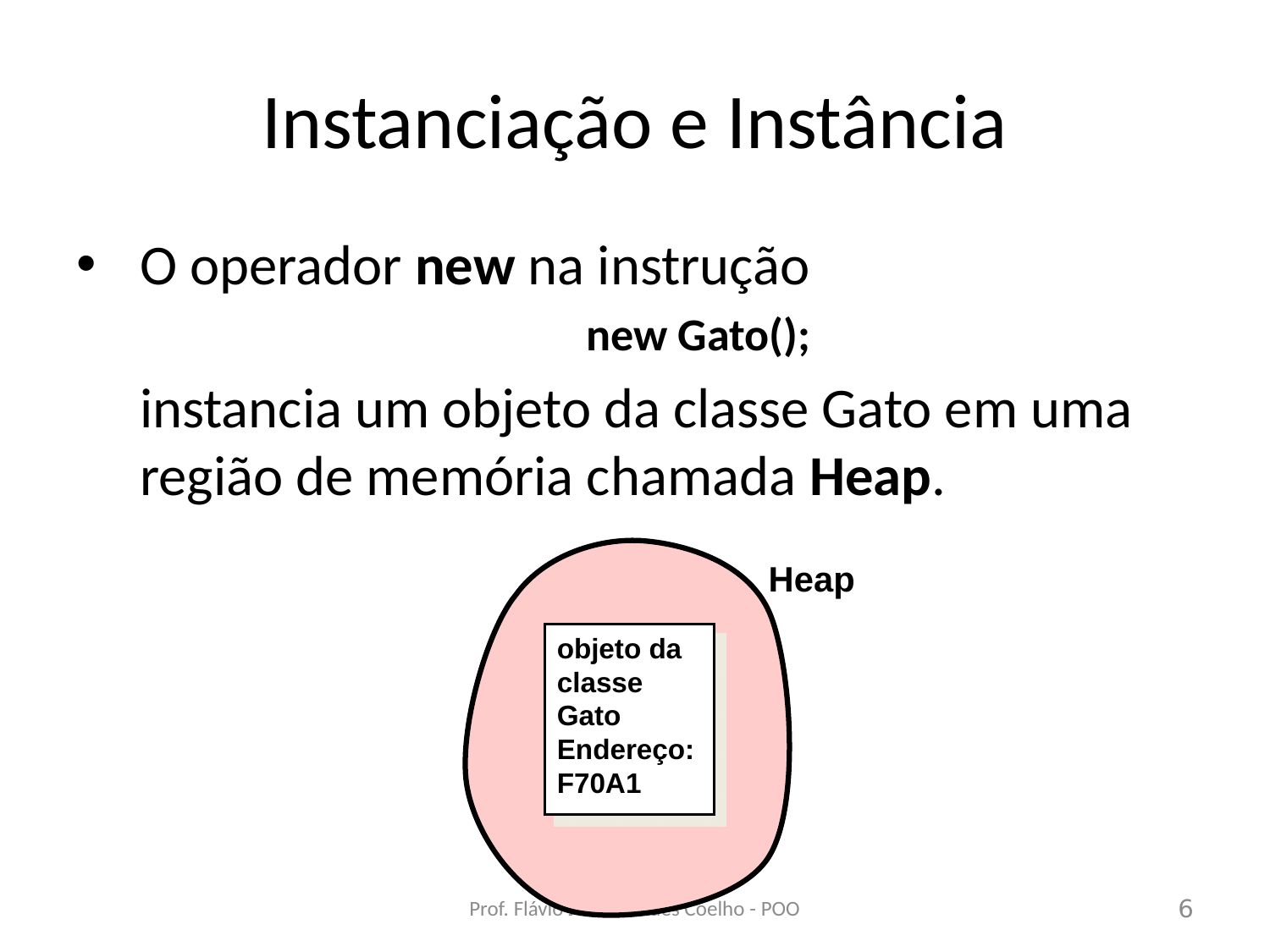

# Instanciação e Instância
O operador new na instrução
new Gato();
	instancia um objeto da classe Gato em uma região de memória chamada Heap.

Heap
objeto da classe Gato
Endereço:
F70A1
Prof. Flávio José Mendes Coelho - POO
6